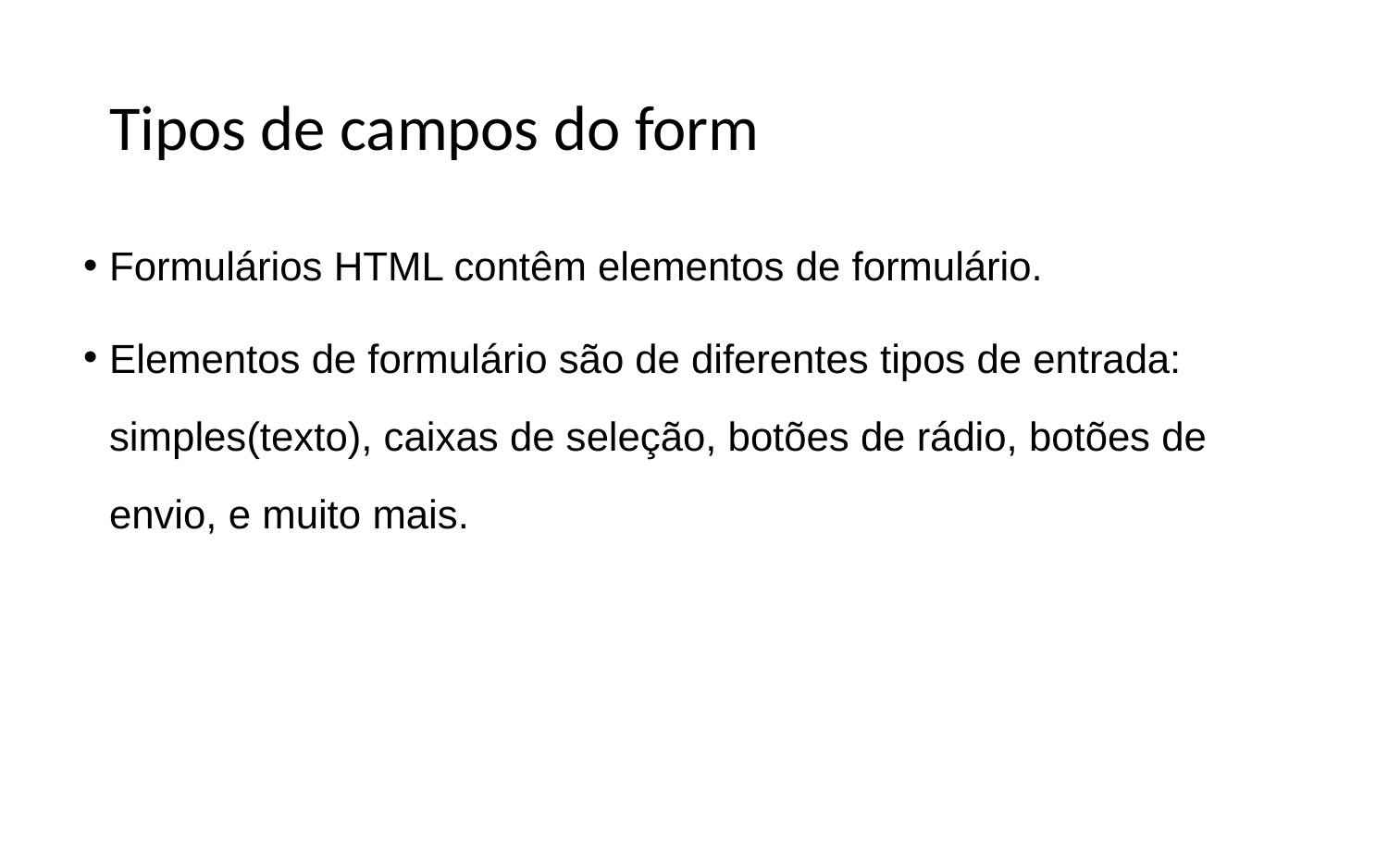

# Tipos de campos do form
Formulários HTML contêm elementos de formulário.
Elementos de formulário são de diferentes tipos de entrada: simples(texto), caixas de seleção, botões de rádio, botões de envio, e muito mais.